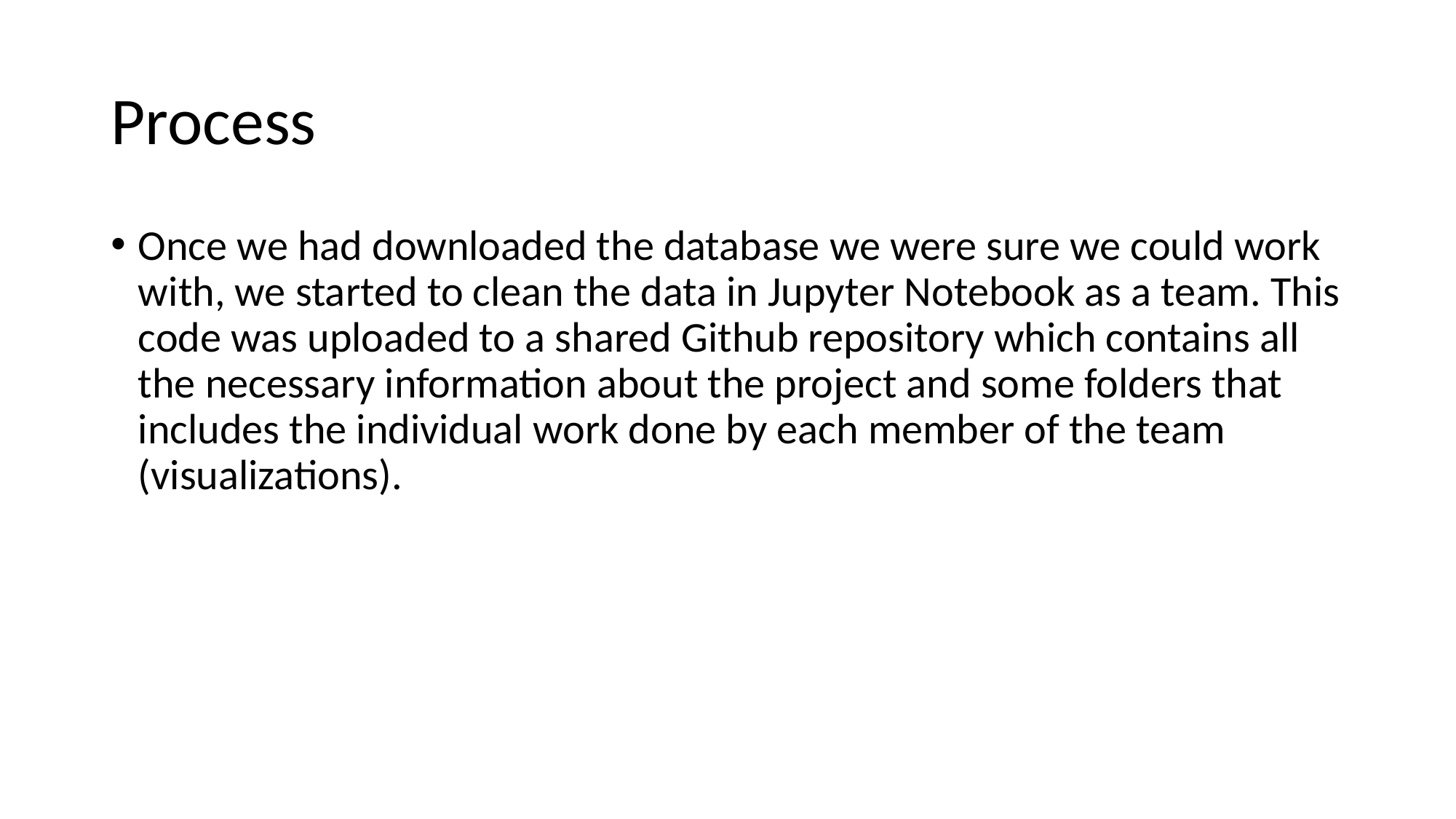

# Process
Once we had downloaded the database we were sure we could work with, we started to clean the data in Jupyter Notebook as a team. This code was uploaded to a shared Github repository which contains all the necessary information about the project and some folders that includes the individual work done by each member of the team (visualizations).